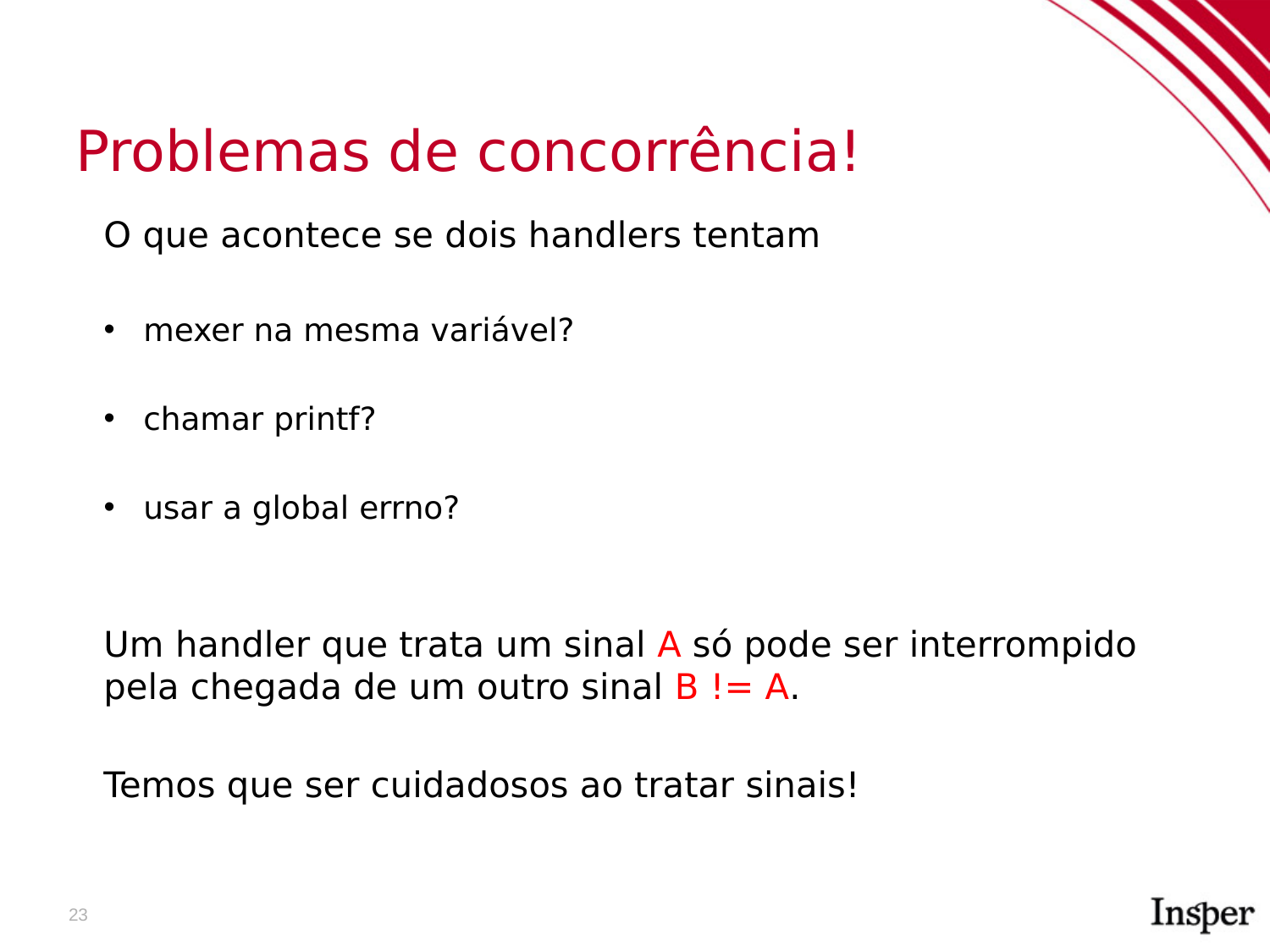

Problemas de concorrência!
O que acontece se dois handlers tentam

mexer na mesma variável?

chamar printf?

usar a global errno?

Um handler que trata um sinal A só pode ser interrompido pela chegada de um outro sinal B != A.

Temos que ser cuidadosos ao tratar sinais!

23